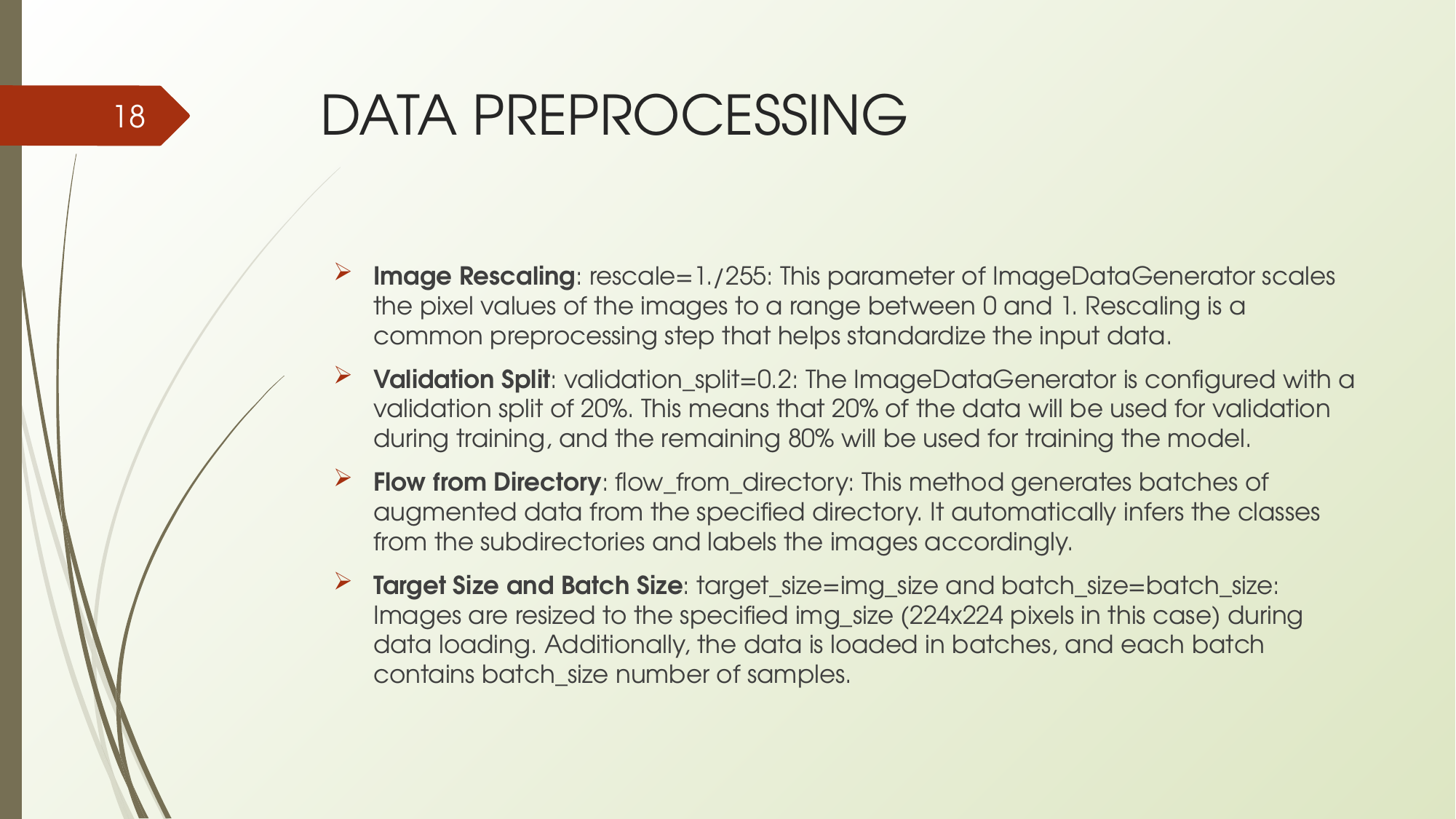

# DATA PREPROCESSING
18
Image Rescaling: rescale=1./255: This parameter of ImageDataGenerator scales the pixel values of the images to a range between 0 and 1. Rescaling is a common preprocessing step that helps standardize the input data.
Validation Split: validation_split=0.2: The ImageDataGenerator is configured with a validation split of 20%. This means that 20% of the data will be used for validation during training, and the remaining 80% will be used for training the model.
Flow from Directory: flow_from_directory: This method generates batches of augmented data from the specified directory. It automatically infers the classes from the subdirectories and labels the images accordingly.
Target Size and Batch Size: target_size=img_size and batch_size=batch_size: Images are resized to the specified img_size (224x224 pixels in this case) during data loading. Additionally, the data is loaded in batches, and each batch contains batch_size number of samples.